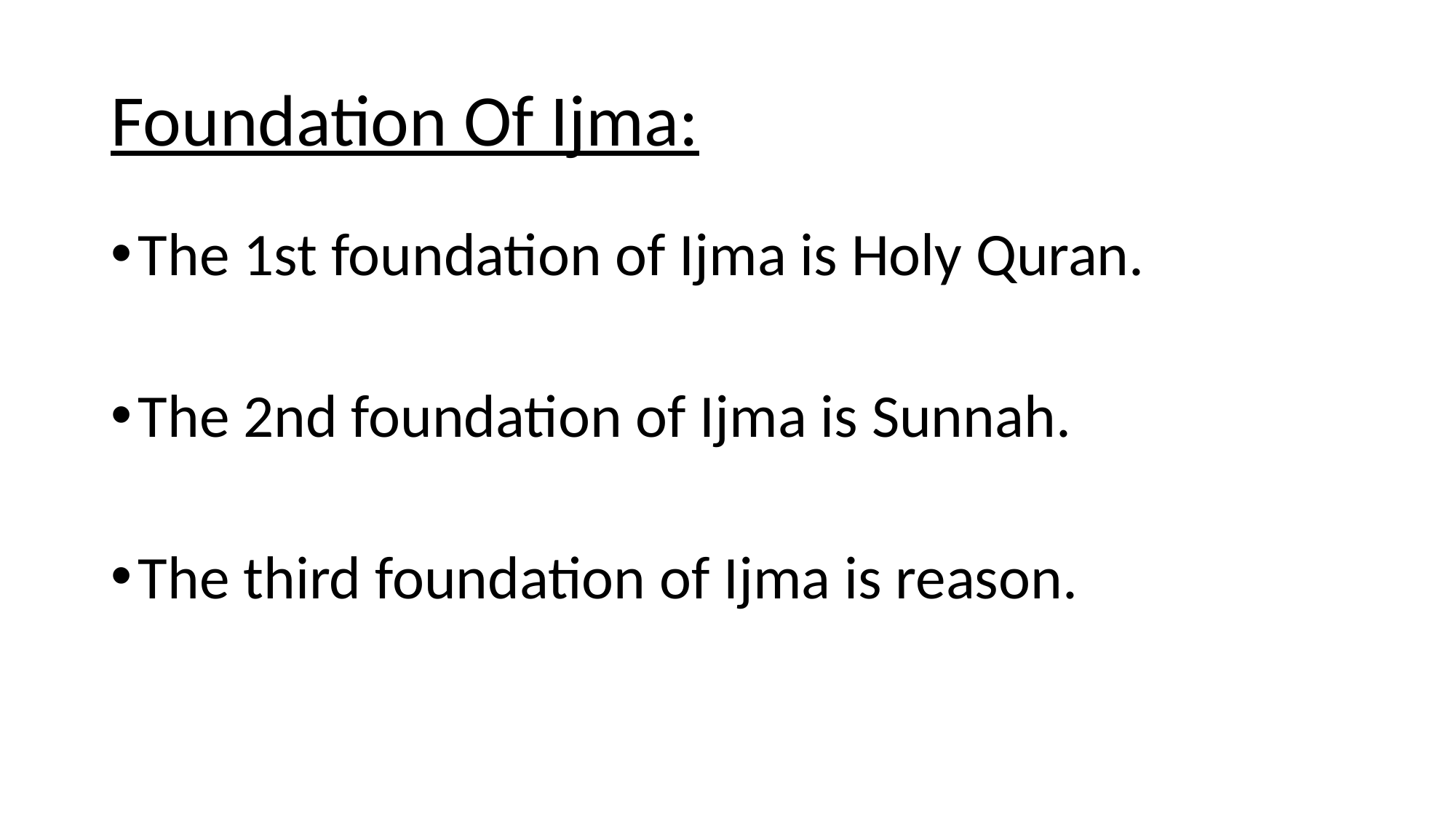

# Foundation Of Ijma:
The 1st foundation of Ijma is Holy Quran.

The 2nd foundation of Ijma is Sunnah.

The third foundation of Ijma is reason.